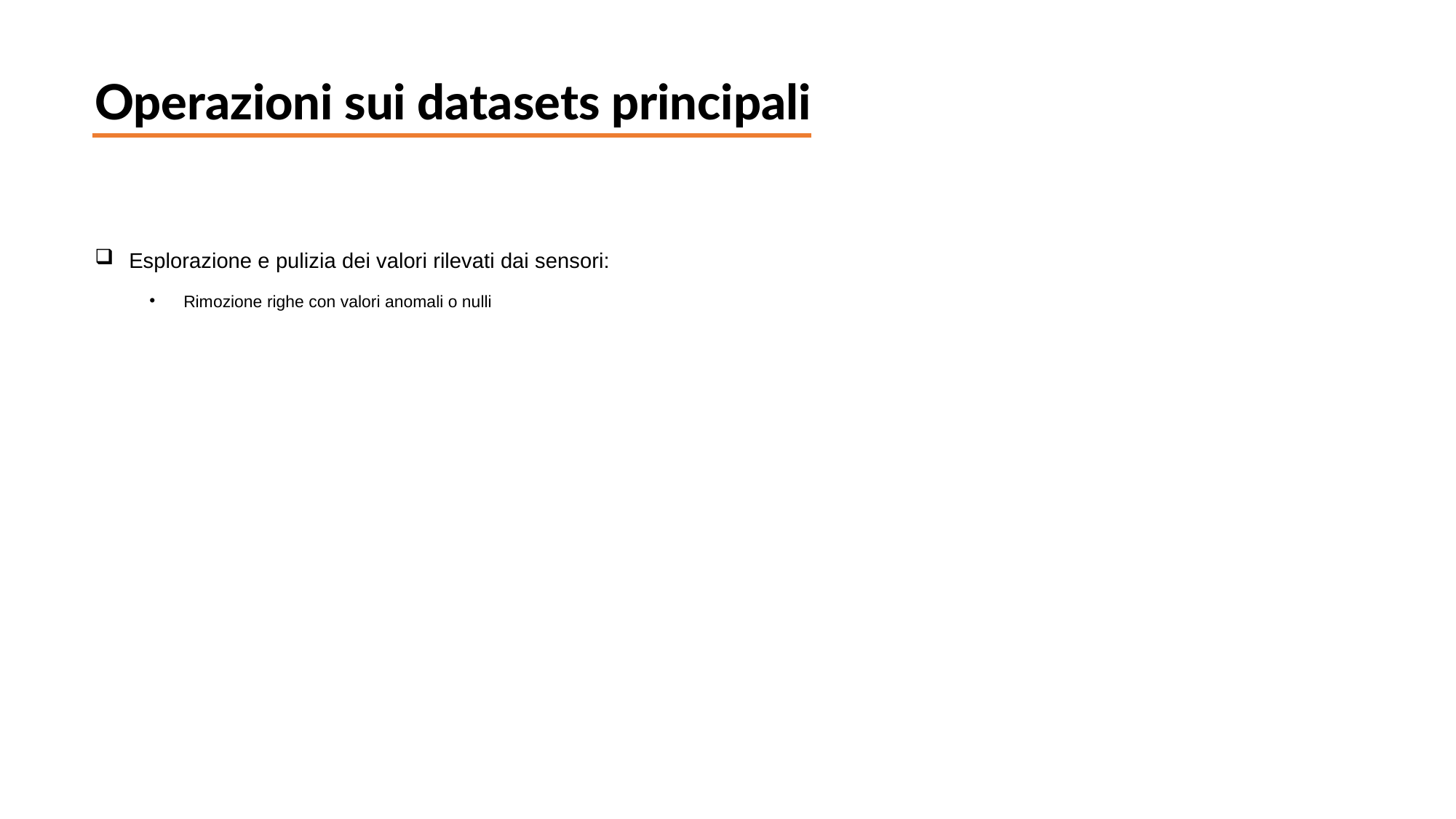

Operazioni sui datasets principali
Esplorazione e pulizia dei valori rilevati dai sensori:
Rimozione righe con valori anomali o nulli